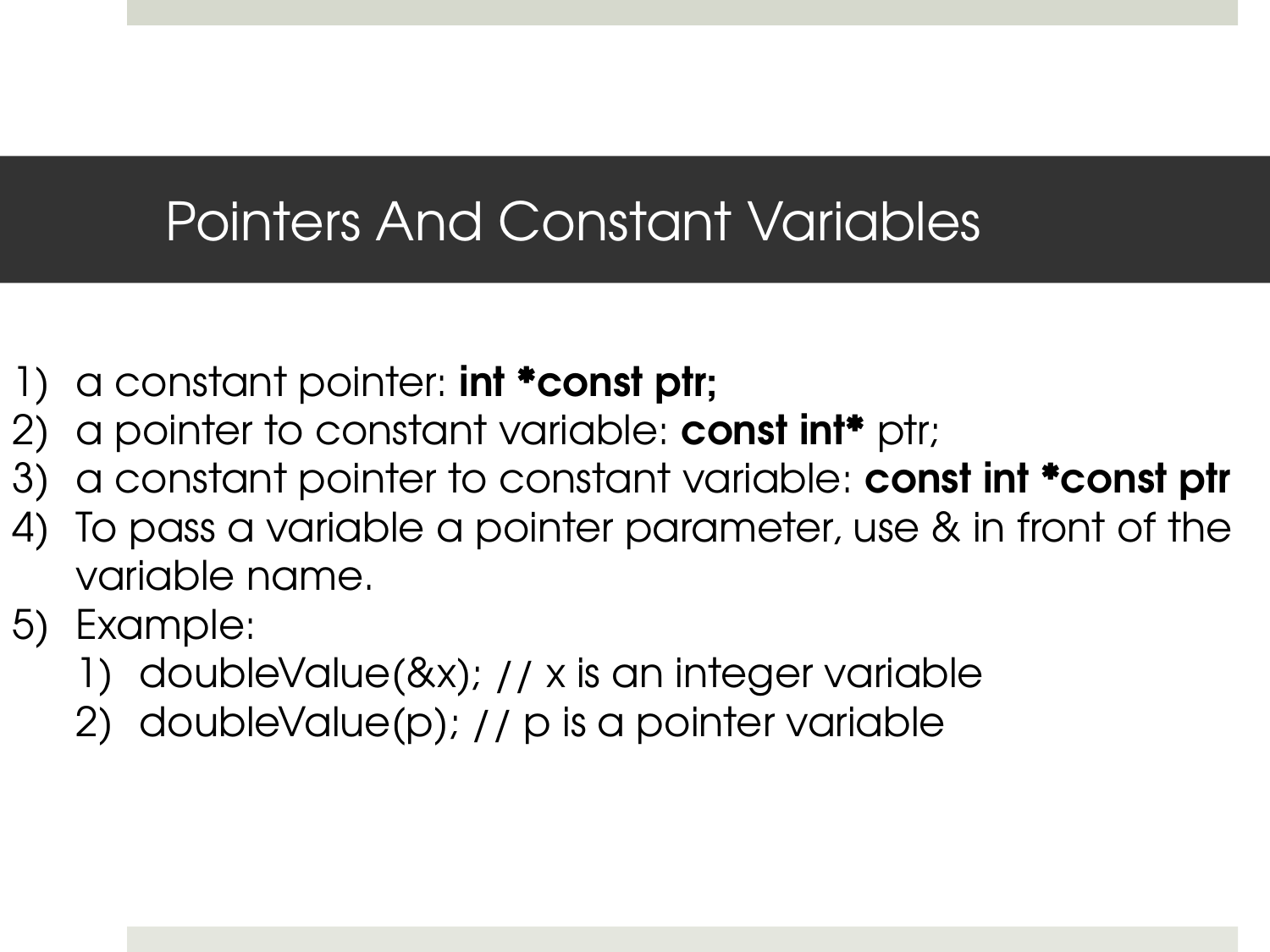

# Pointers And Constant Variables
a constant pointer: int *const ptr;
a pointer to constant variable: const int* ptr;
a constant pointer to constant variable: const int *const ptr
To pass a variable a pointer parameter, use & in front of the variable name.
Example:
doubleValue(&x); // x is an integer variable
doubleValue(p); // p is a pointer variable